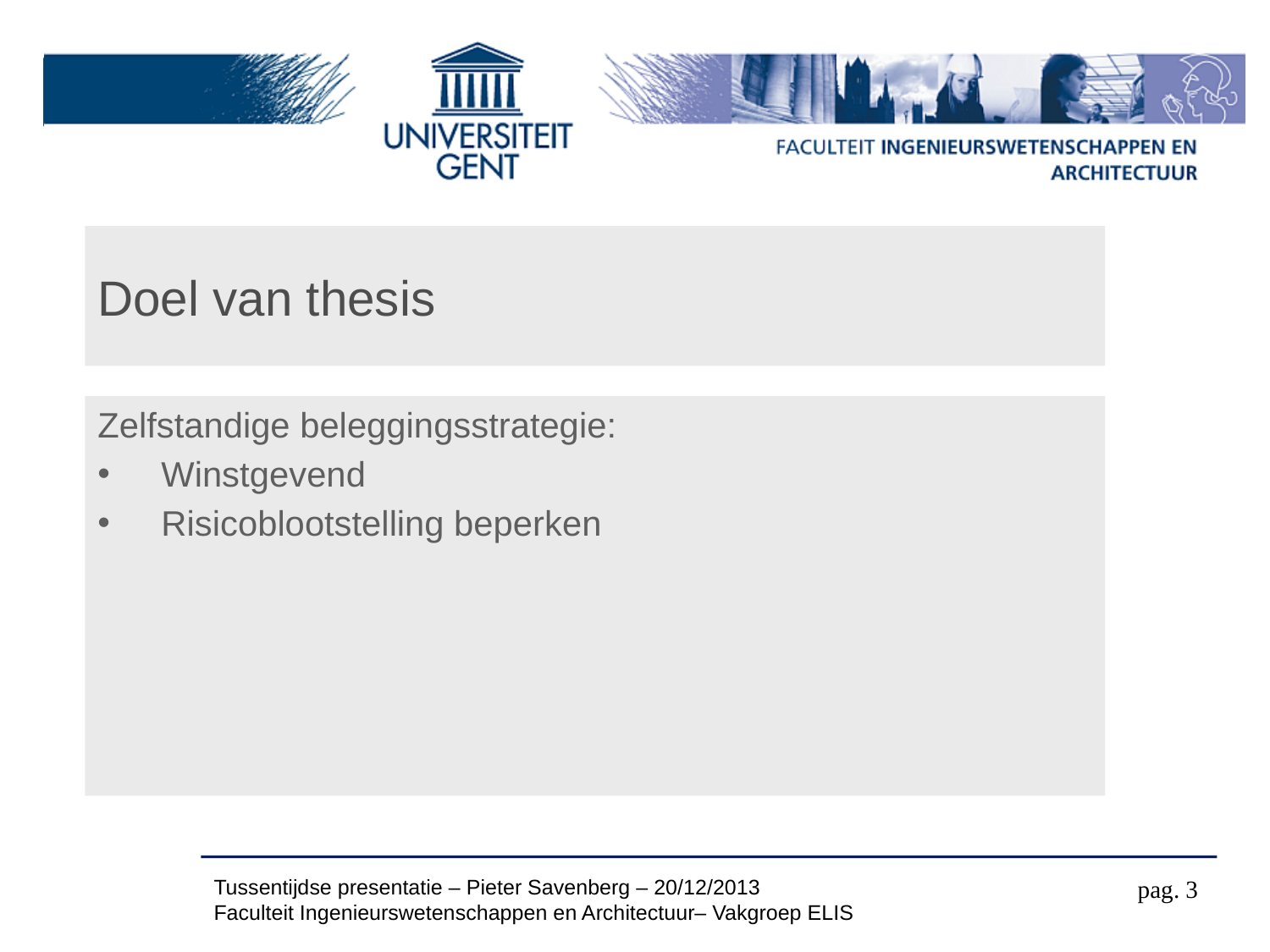

# Doel van thesis
Zelfstandige beleggingsstrategie:
Winstgevend
Risicoblootstelling beperken
Tussentijdse presentatie – Pieter Savenberg – 20/12/2013
Faculteit Ingenieurswetenschappen en Architectuur– Vakgroep ELIS
pag. 3